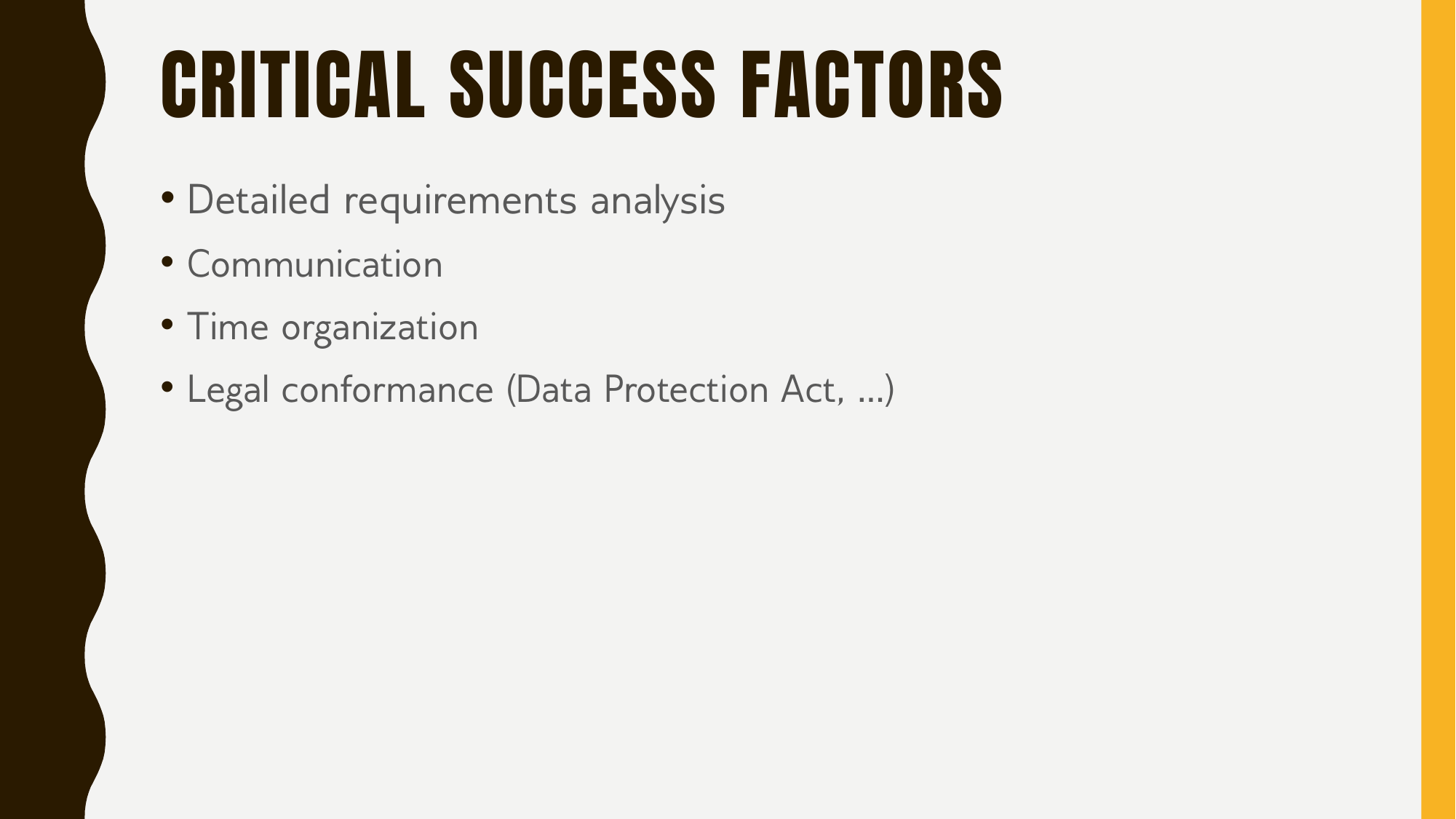

# Critical Success factors
Detailed requirements analysis
Communication
Time organization
Legal conformance (Data Protection Act, …)